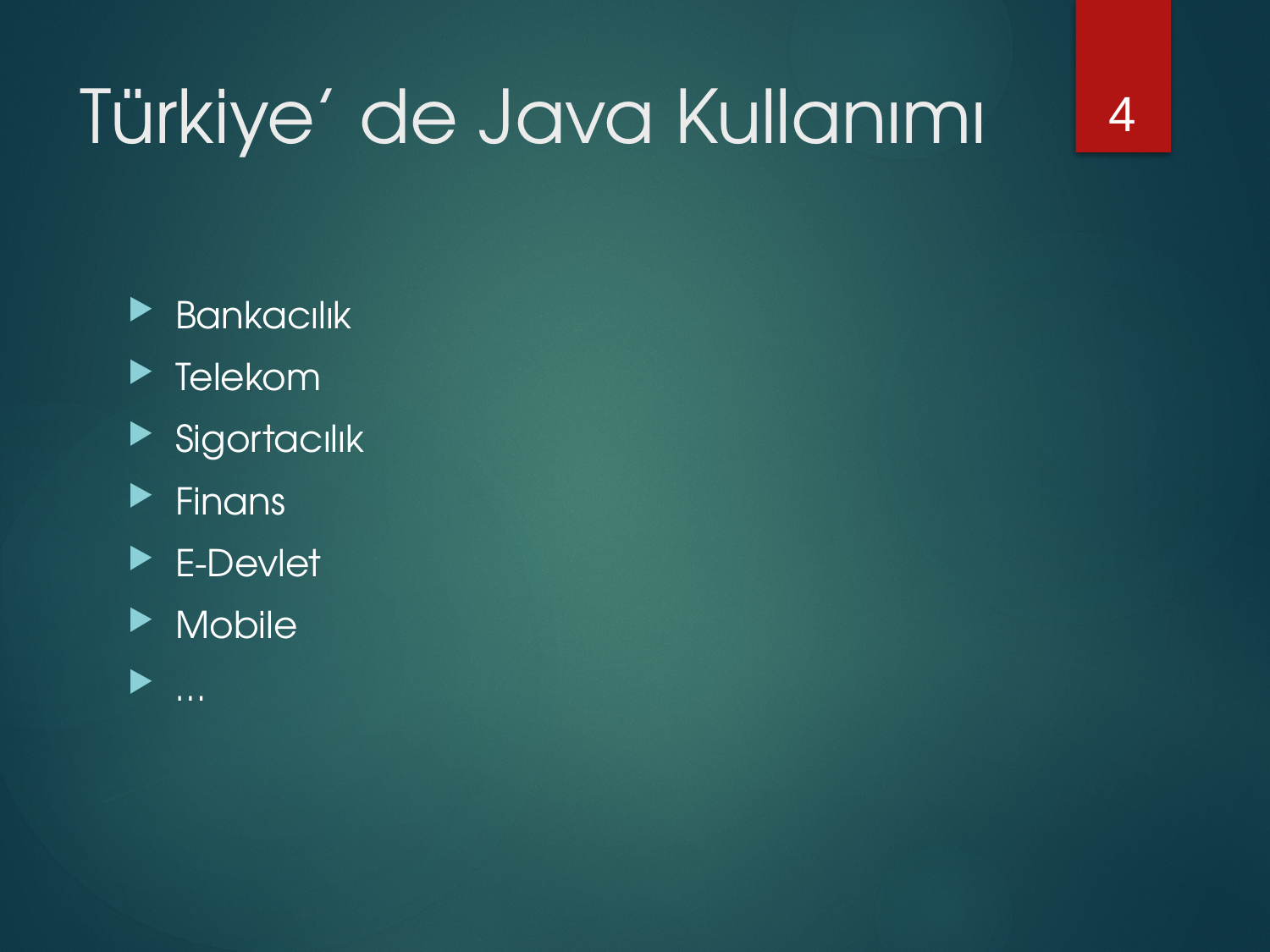

4
# Türkiye’ de Java Kullanımı
Bankacılık
Telekom
Sigortacılık
Finans
E-Devlet
Mobile
…